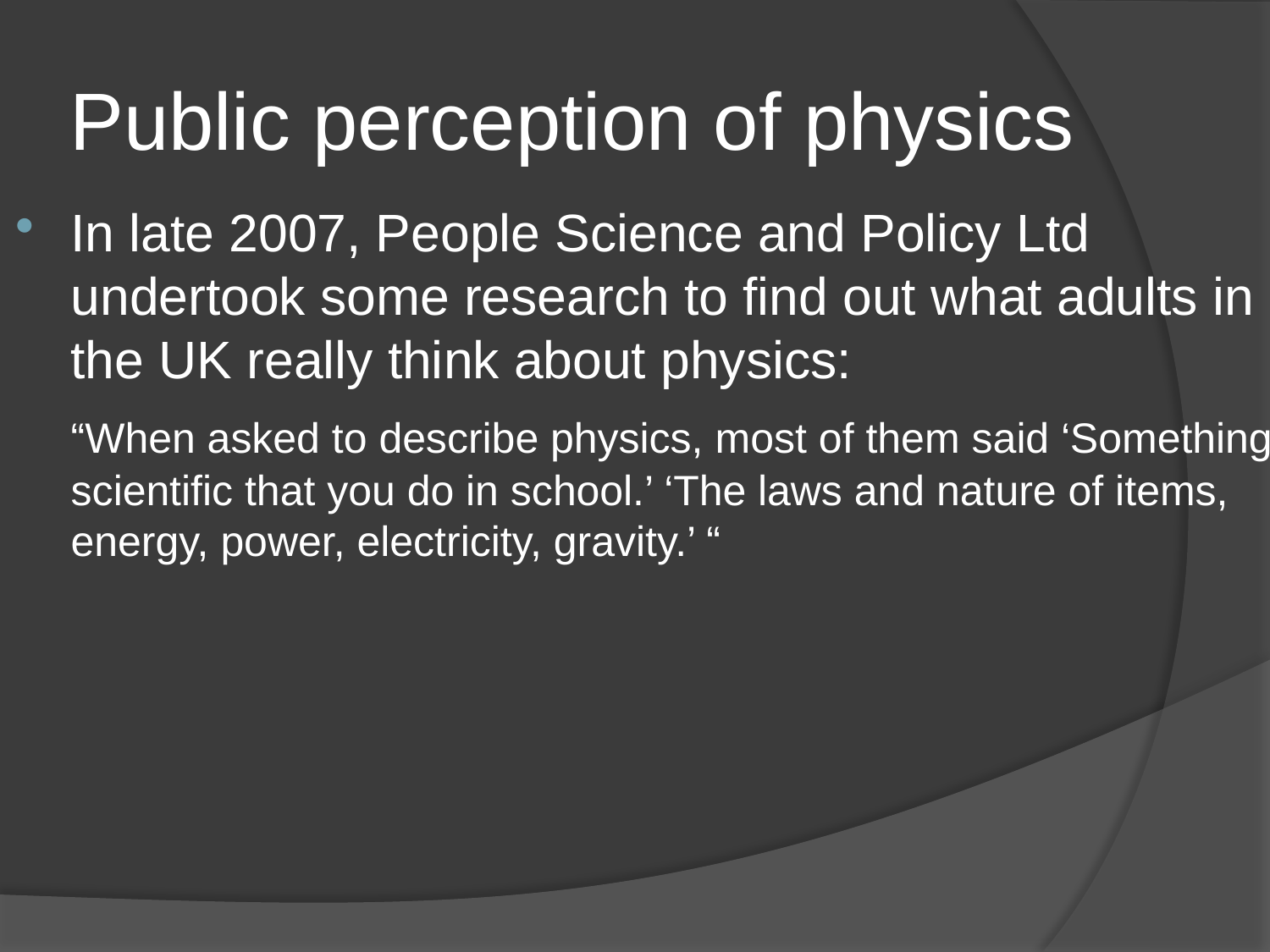

# Public perception of physics

In late 2007, People Science and Policy Ltd undertook some research to find out what adults in the UK really think about physics:
	“When asked to describe physics, most of them said ‘Something scientific that you do in school.’ ‘The laws and nature of items, energy, power, electricity, gravity.’ “